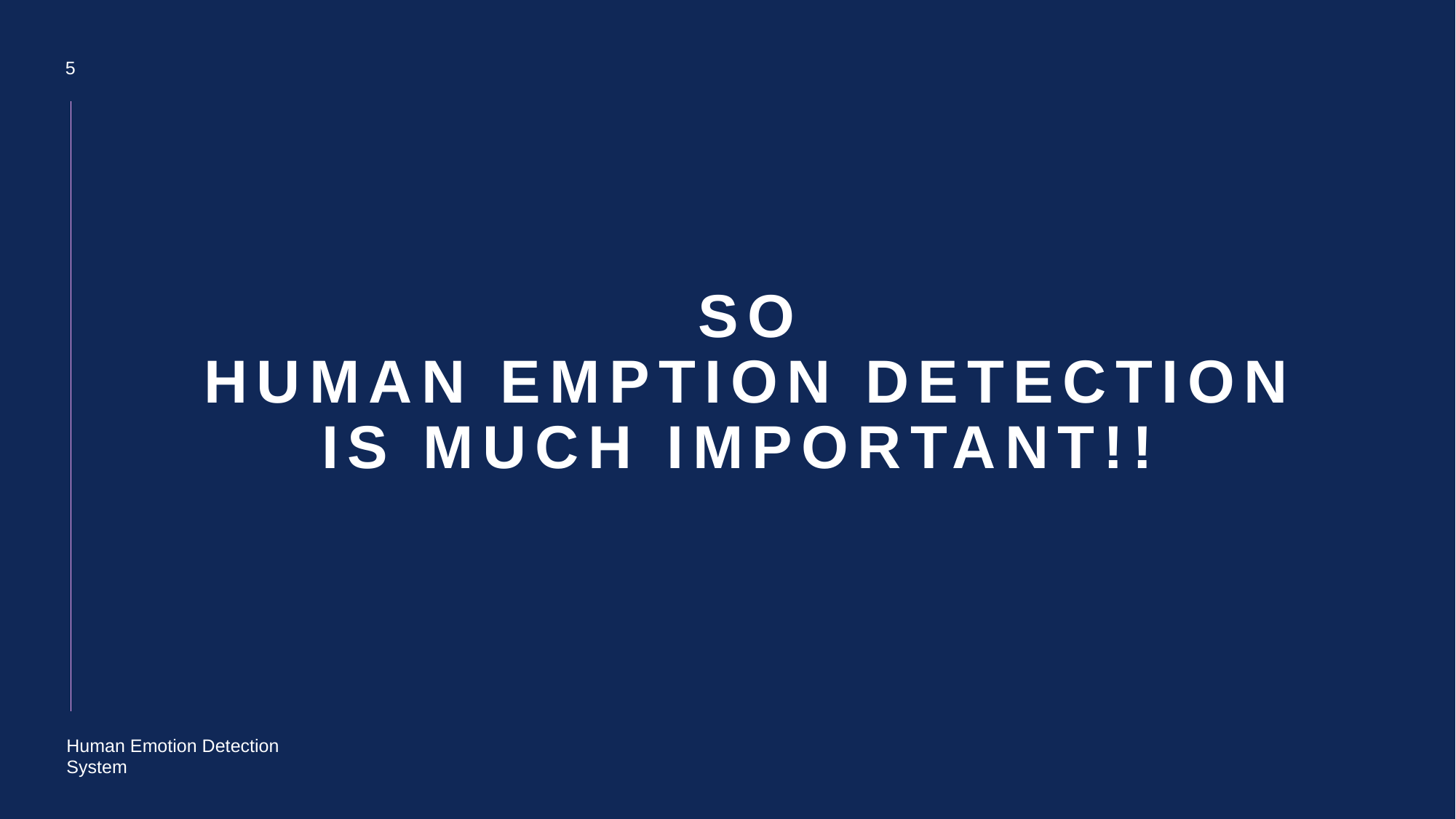

5
# So human emption detection is much important!!
Human Emotion Detection System